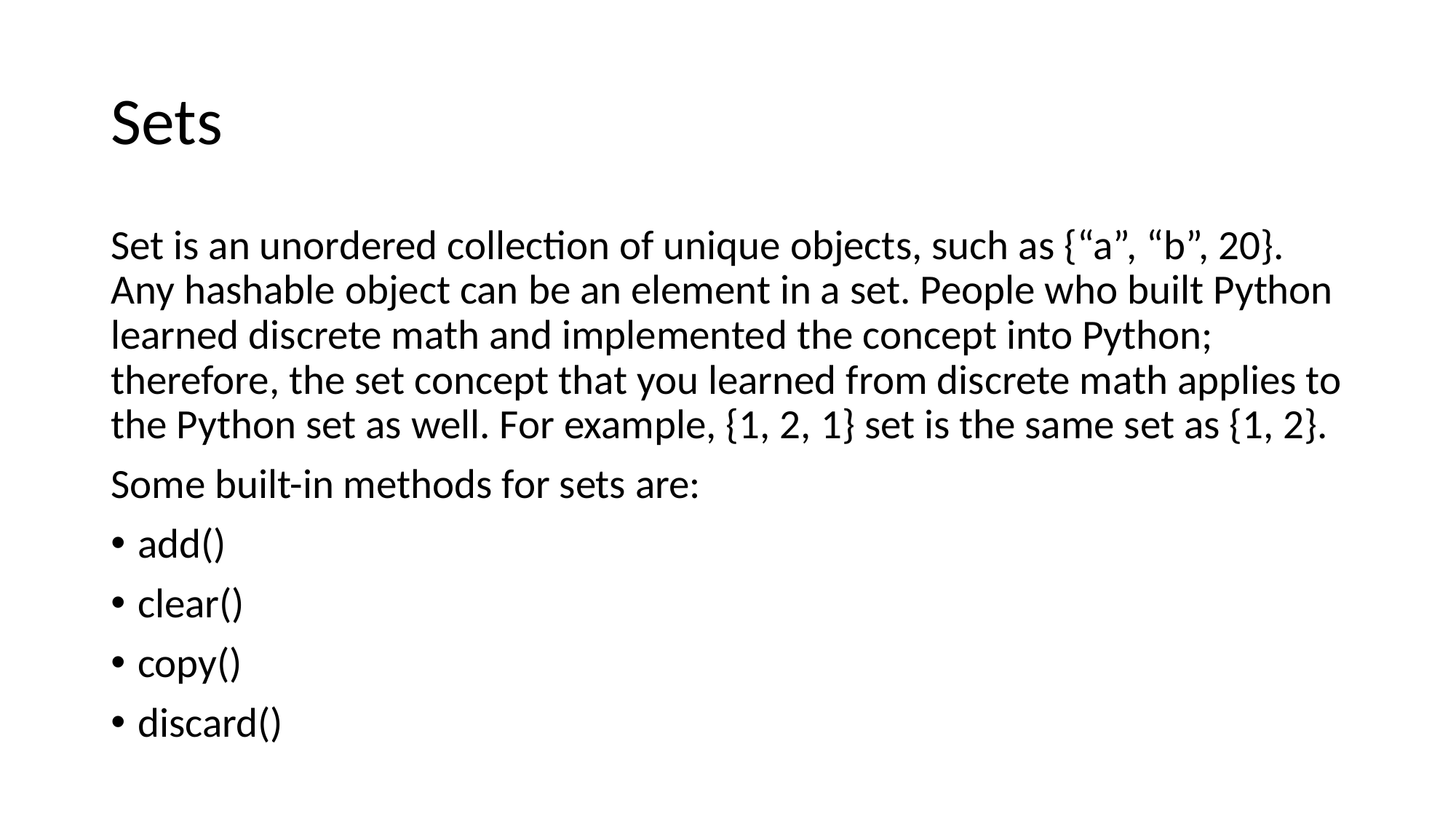

# Sets
Set is an unordered collection of unique objects, such as {“a”, “b”, 20}. Any hashable object can be an element in a set. People who built Python learned discrete math and implemented the concept into Python; therefore, the set concept that you learned from discrete math applies to the Python set as well. For example, {1, 2, 1} set is the same set as {1, 2}.
Some built-in methods for sets are:
add()
clear()
copy()
discard()